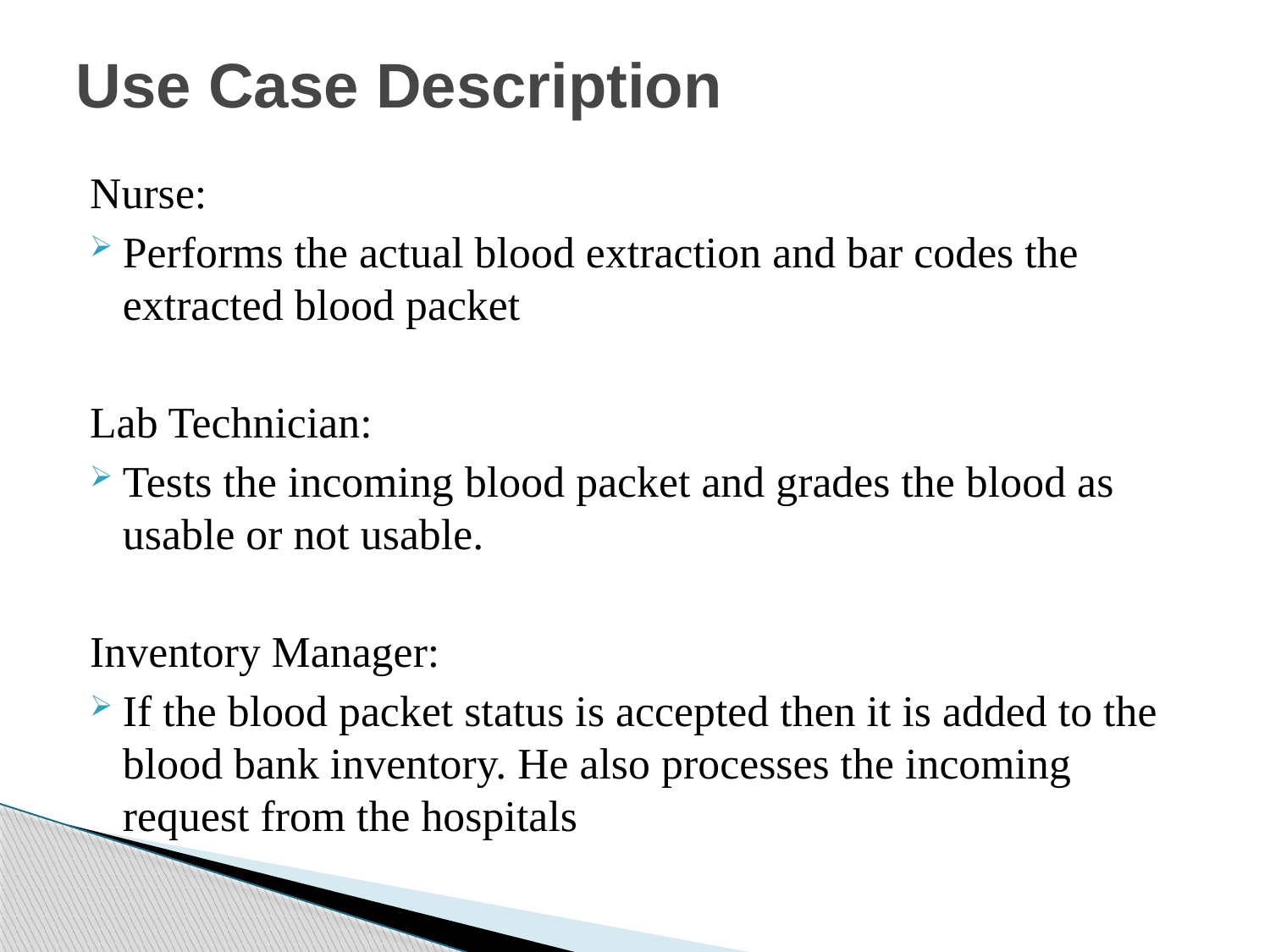

# Use Case Description
Nurse:
Performs the actual blood extraction and bar codes the extracted blood packet

Lab Technician:
Tests the incoming blood packet and grades the blood as usable or not usable.

Inventory Manager:
If the blood packet status is accepted then it is added to the blood bank inventory. He also processes the incoming request from the hospitals